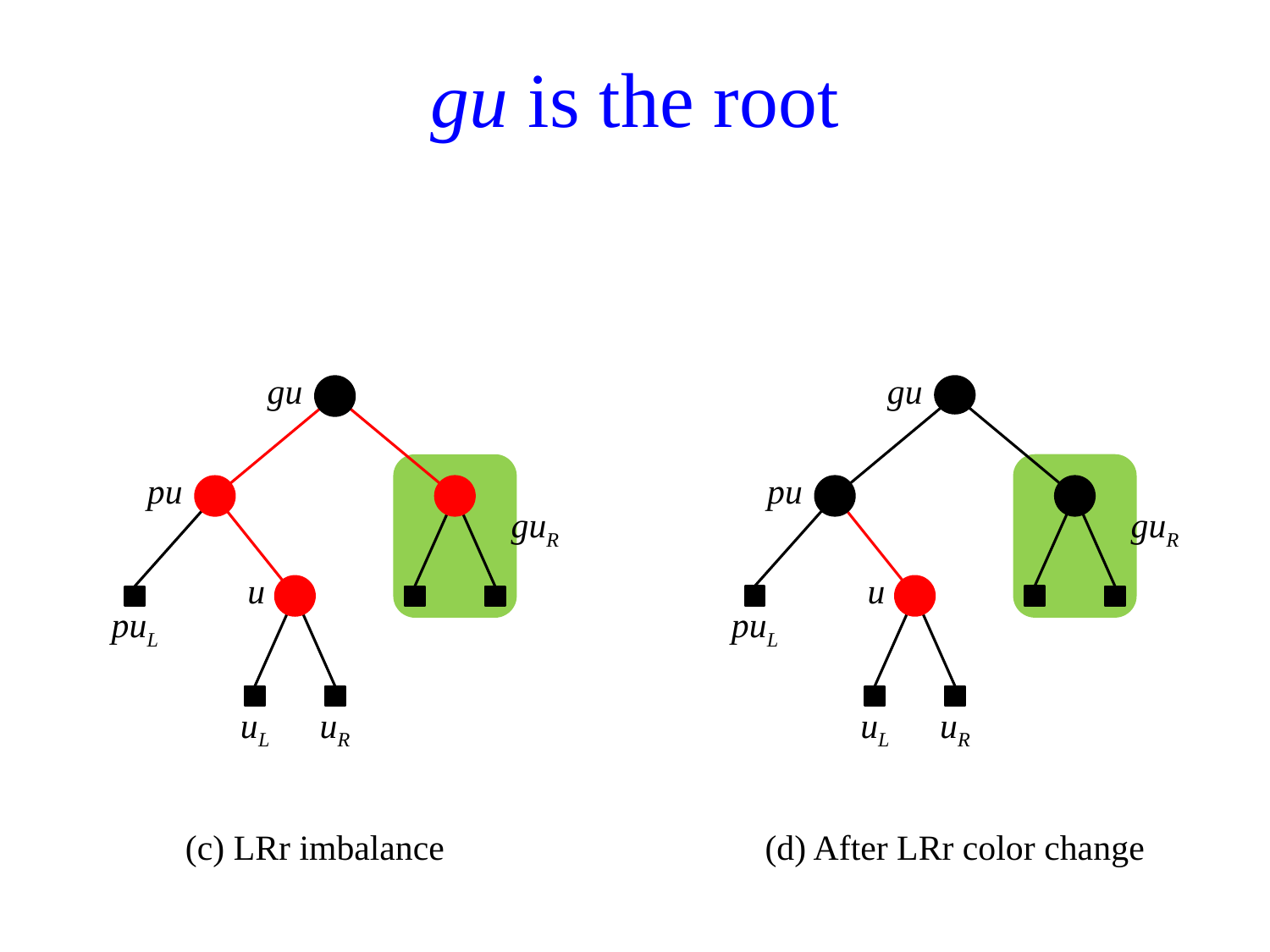

# gu is the root
gu

gu

pu

pu

guR
guR

u
u

puL
puL

uL
uR
uL
uR
(c) LRr imbalance
(d) After LRr color change